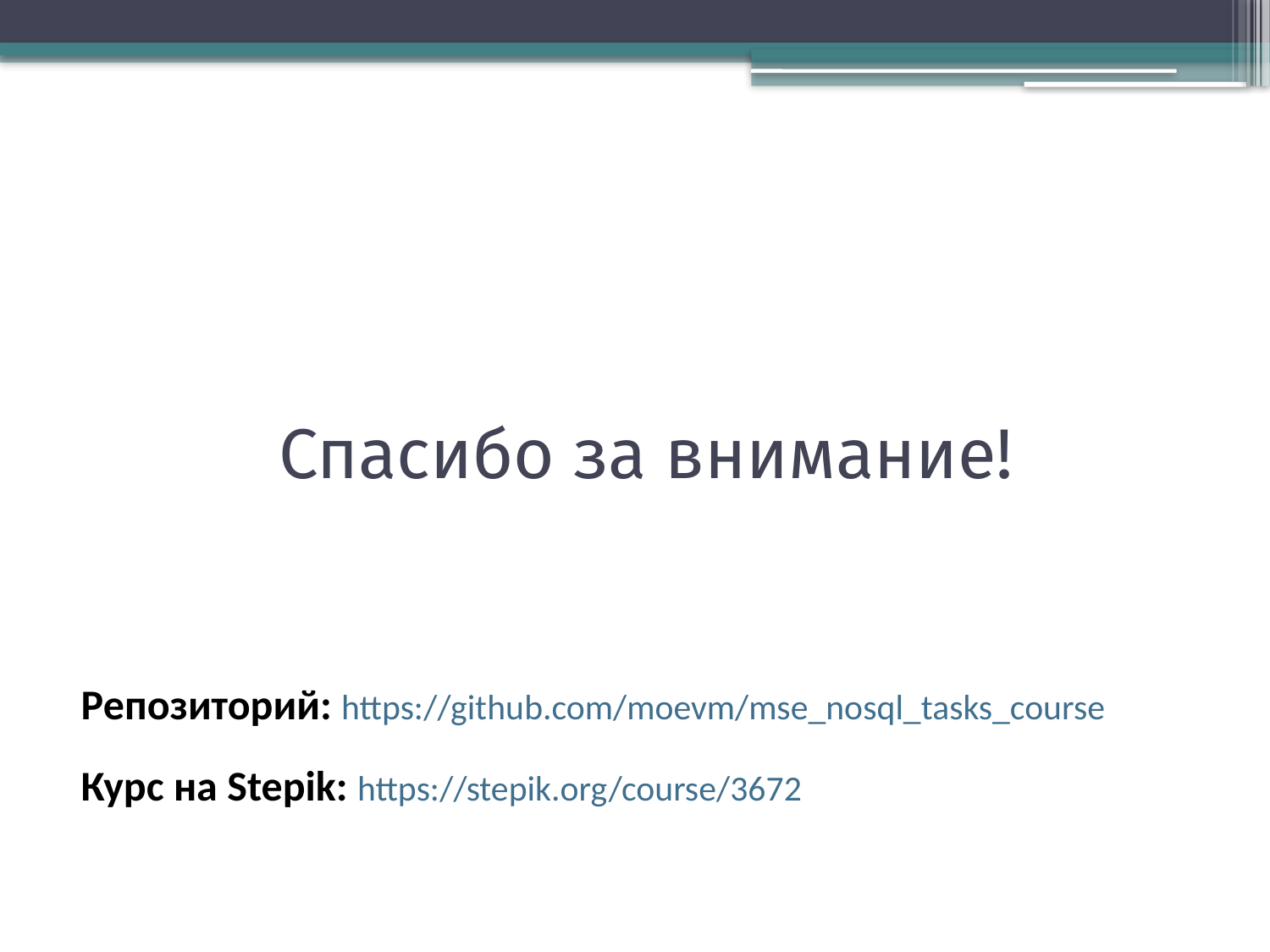

# Спасибо за внимание!
Репозиторий: https://github.com/moevm/mse_nosql_tasks_course
Курс на Stepik: https://stepik.org/course/3672